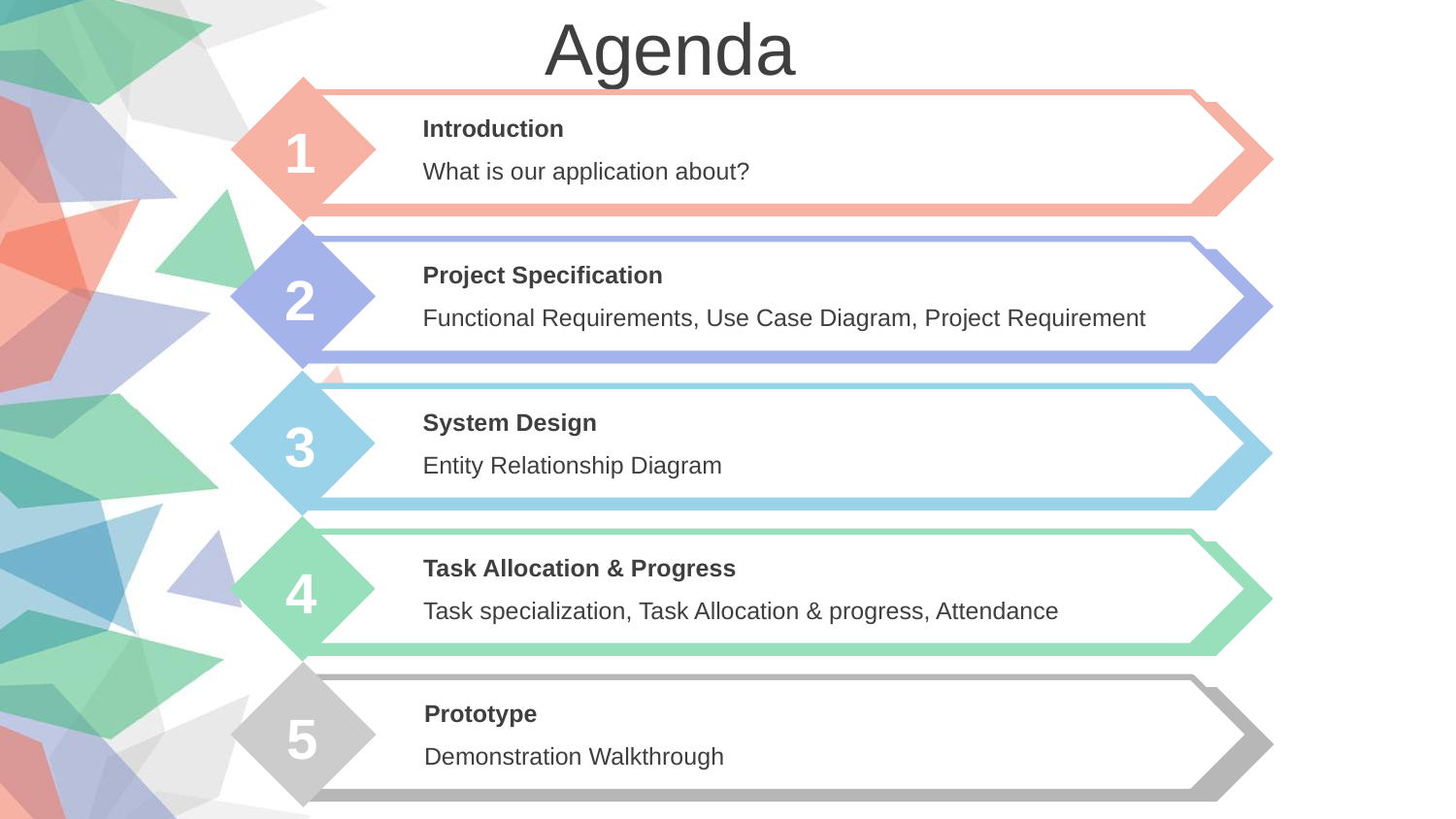

Agenda

Introduction
What is our application about?
1

Project Specification
Functional Requirements, Use Case Diagram, Project Requirement
2

System Design
Entity Relationship Diagram
3

Task Allocation & Progress
Task specialization, Task Allocation & progress, Attendance
4

Prototype
Demonstration Walkthrough
5